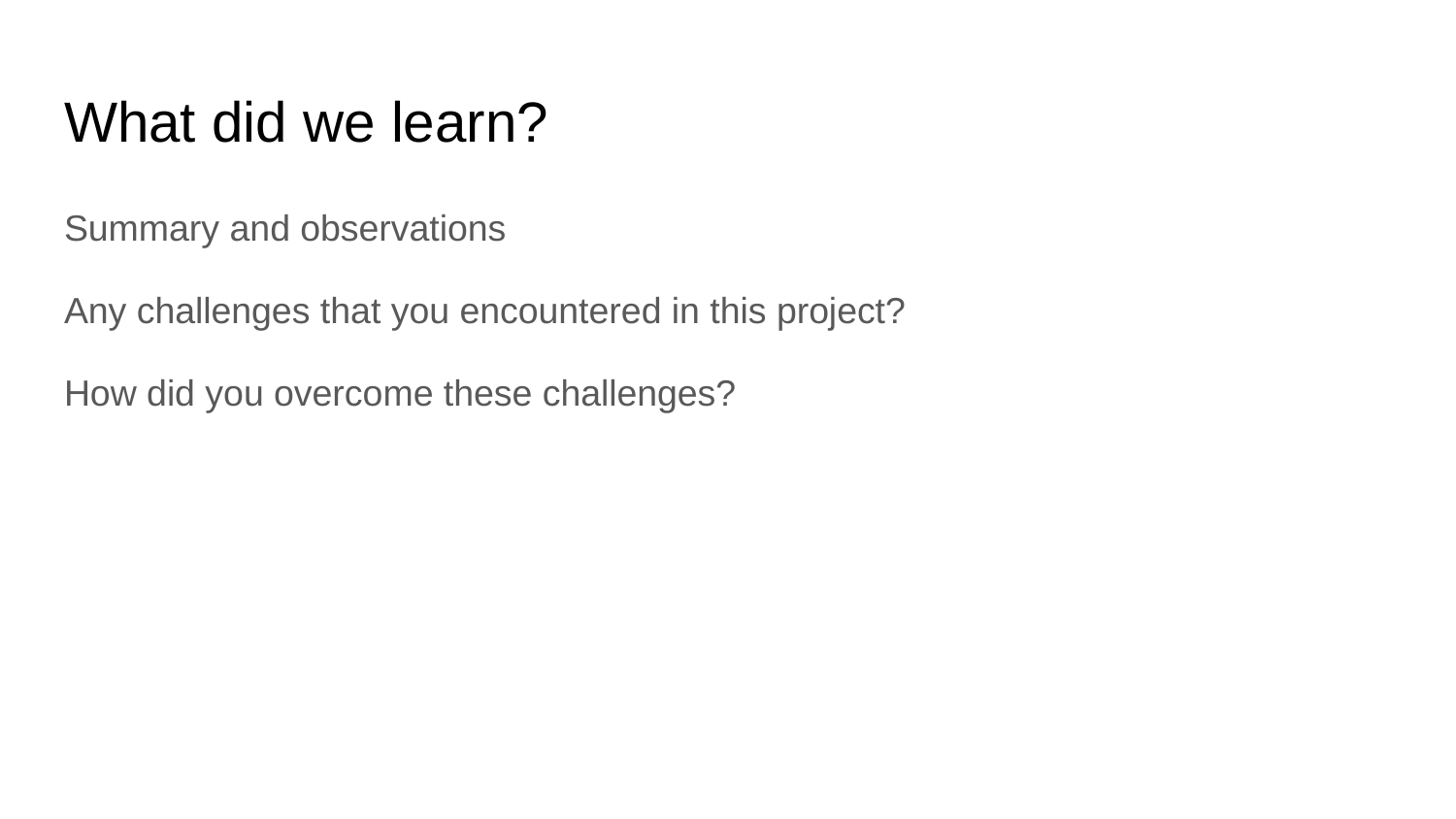

# What did we learn?
Summary and observations
Any challenges that you encountered in this project?
How did you overcome these challenges?